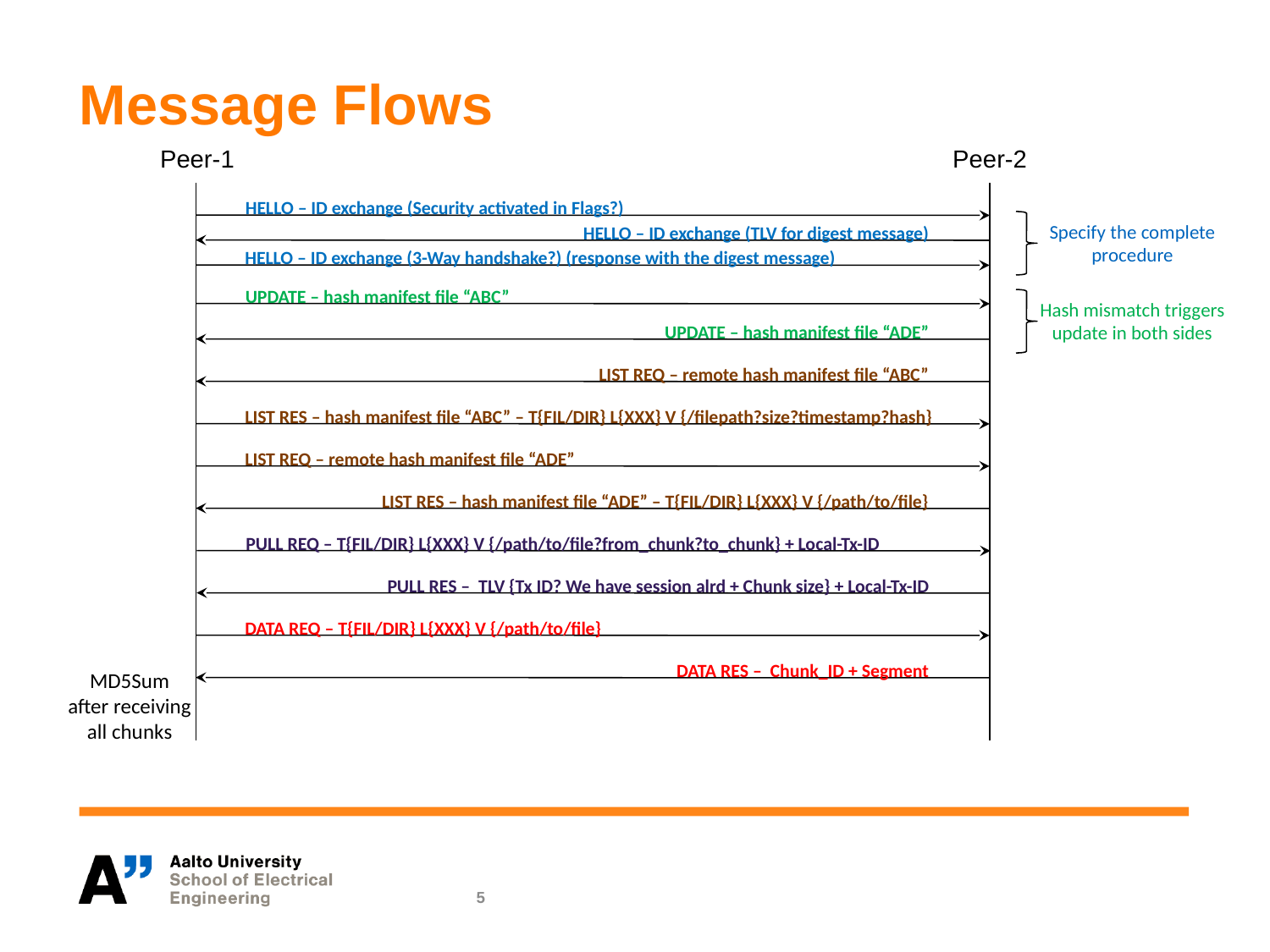

# Message Flows
Peer-1
Peer-2
HELLO – ID exchange (Security activated in Flags?)

Specify the complete procedure
HELLO – ID exchange (TLV for digest message)
HELLO – ID exchange (3-Way handshake?) (response with the digest message)
UPDATE – hash manifest file “ABC”

Hash mismatch triggers update in both sides
UPDATE – hash manifest file “ADE”
LIST REQ – remote hash manifest file “ABC”
LIST RES – hash manifest file “ABC” – T{FIL/DIR} L{XXX} V {/filepath?size?timestamp?hash}
LIST REQ – remote hash manifest file “ADE”
LIST RES – hash manifest file “ADE” – T{FIL/DIR} L{XXX} V {/path/to/file}
PULL REQ – T{FIL/DIR} L{XXX} V {/path/to/file?from_chunk?to_chunk} + Local-Tx-ID
PULL RES –  TLV {Tx ID? We have session alrd + Chunk size} + Local-Tx-ID
DATA REQ – T{FIL/DIR} L{XXX} V {/path/to/file}
DATA RES –  Chunk_ID + Segment
MD5Sum
after receiving all chunks

5